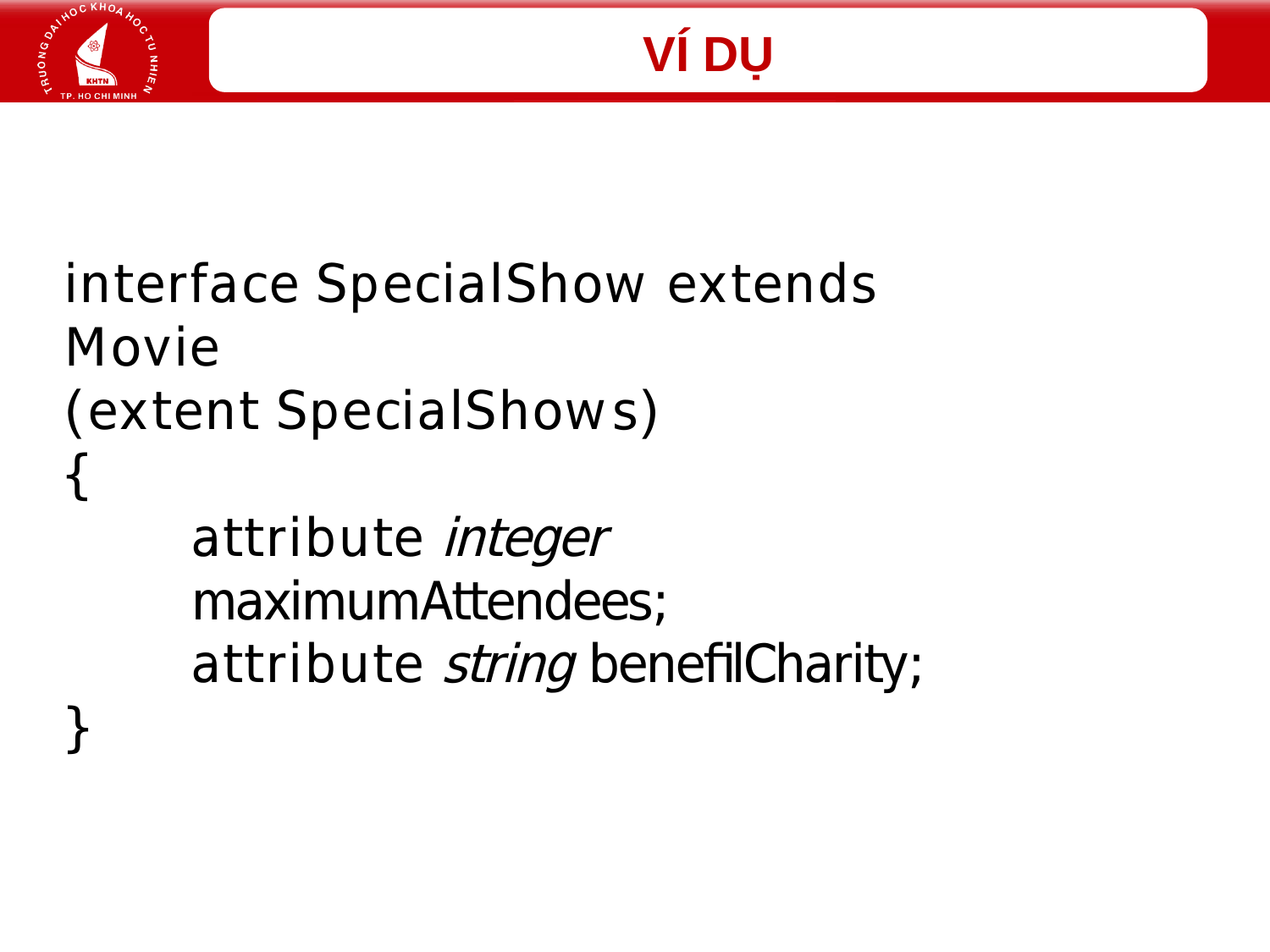

interface SpecialShow extends
Movie
(extent SpecialShows)
{
	attribute integer
	maximumAttendees;
	attribute string benefilCharity;
}